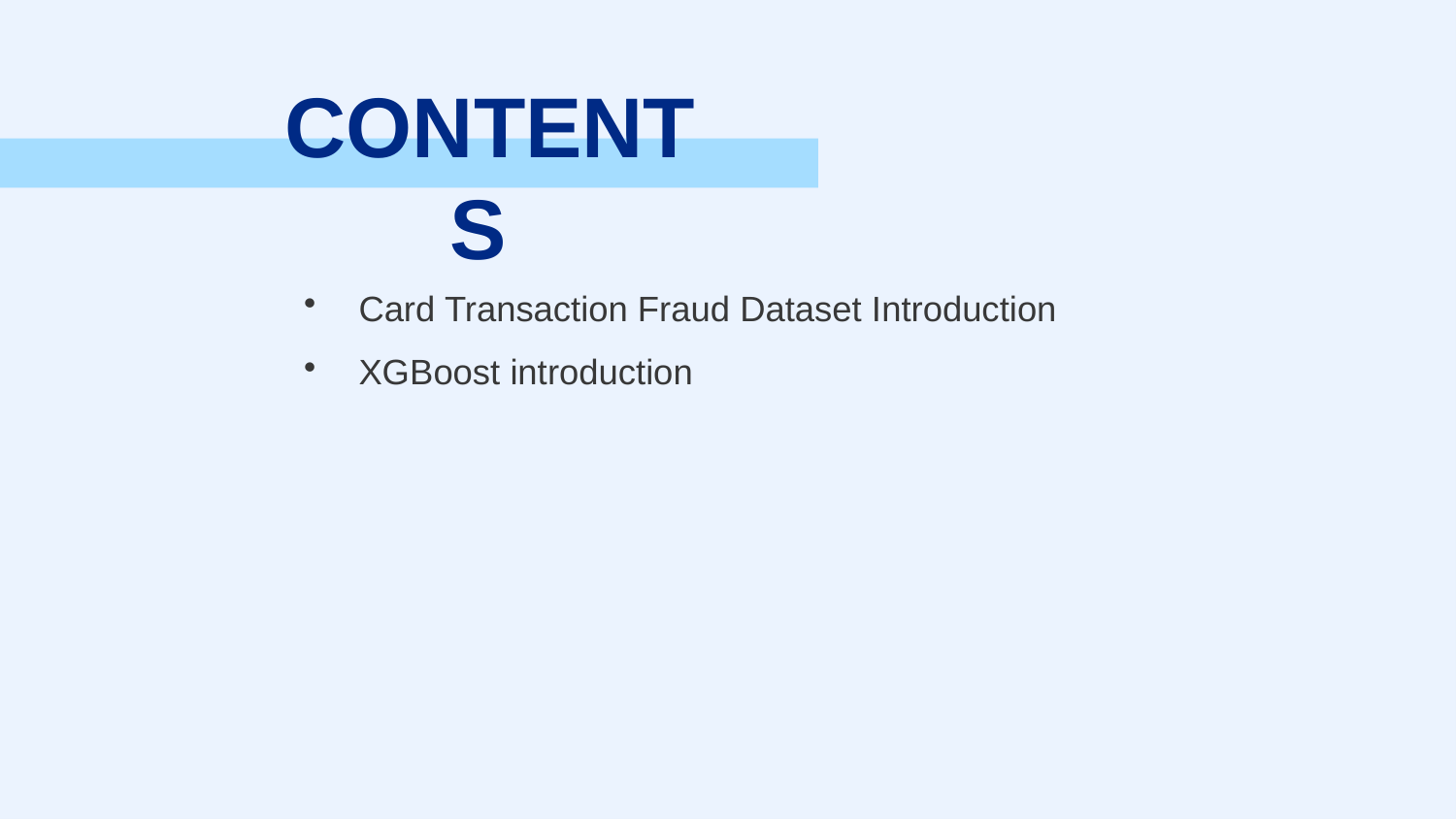

CONTENTS
Card Transaction Fraud Dataset Introduction
XGBoost introduction